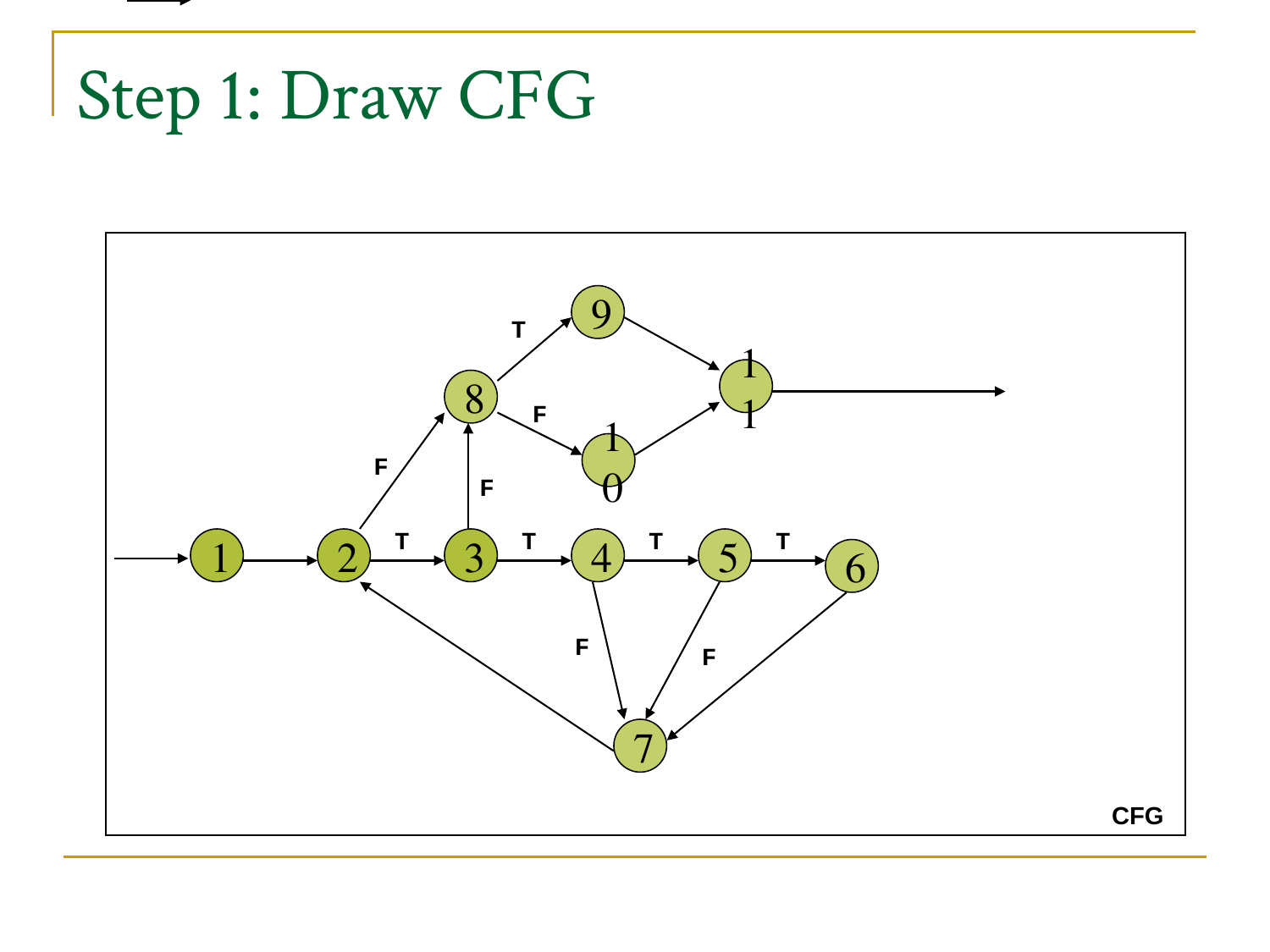

9
T
11
8
F
10
F
F
T
T
T
T
1
2
3
4
5
6
F
F
7
CFG
# Step 1: Draw CFG